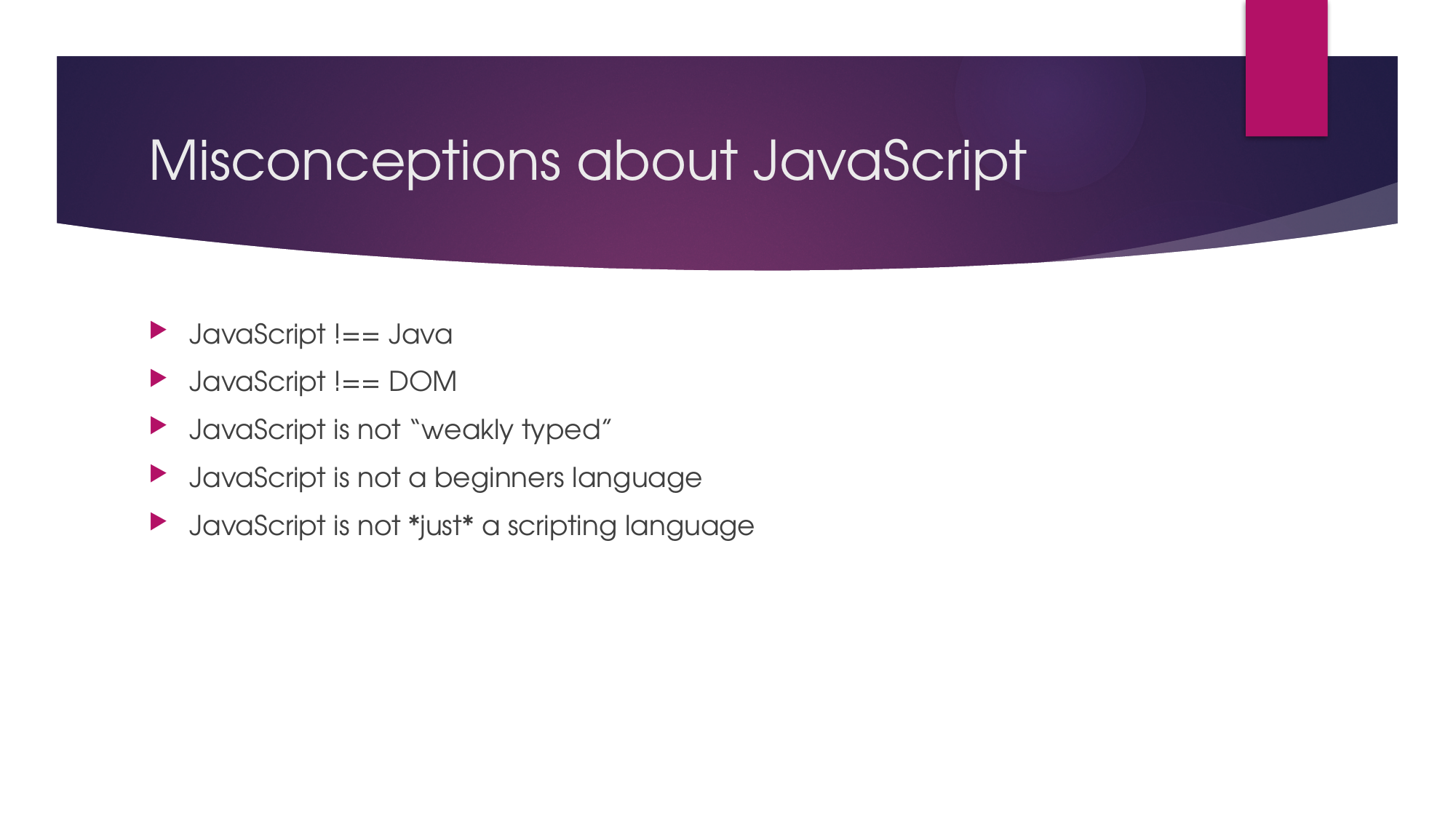

# Misconceptions about JavaScript
JavaScript !== Java
JavaScript !== DOM
JavaScript is not “weakly typed”
JavaScript is not a beginners language
JavaScript is not *just* a scripting language